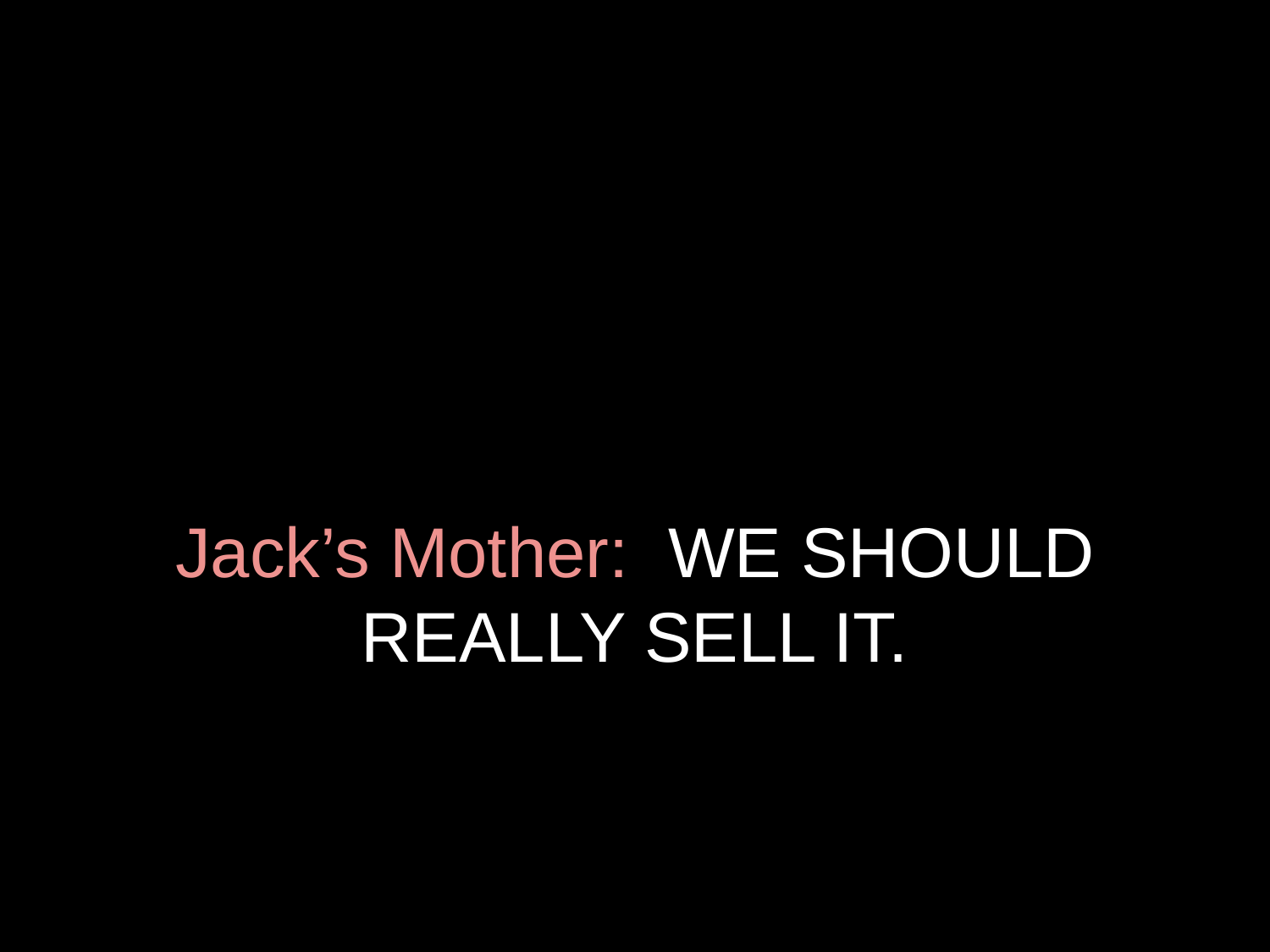

# Jack’s Mother:  WE SHOULD REALLY SELL IT.